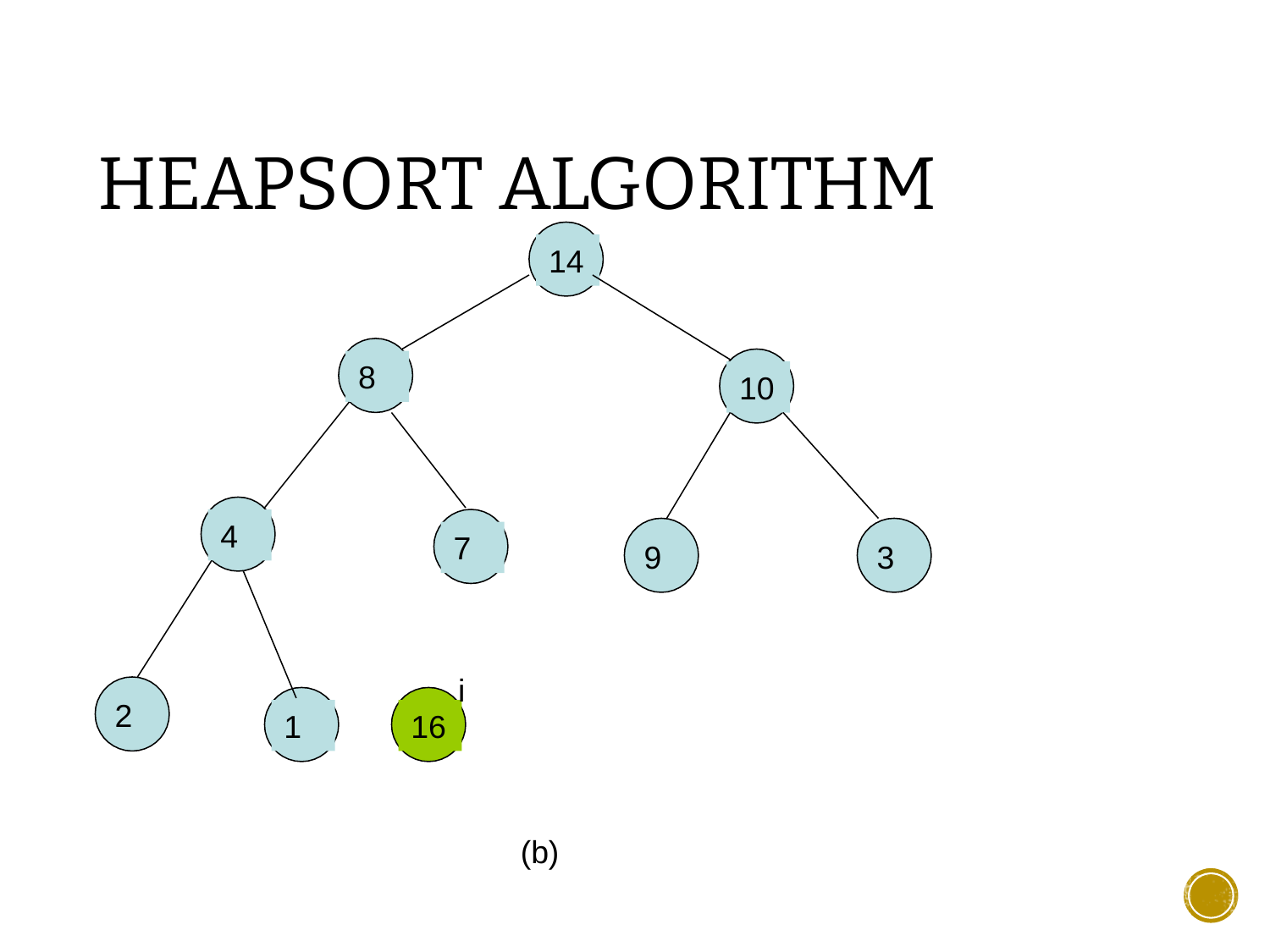

# Heapsort Algorithm

14

8

10

4

7
9
3

i
16

2

1
(b)